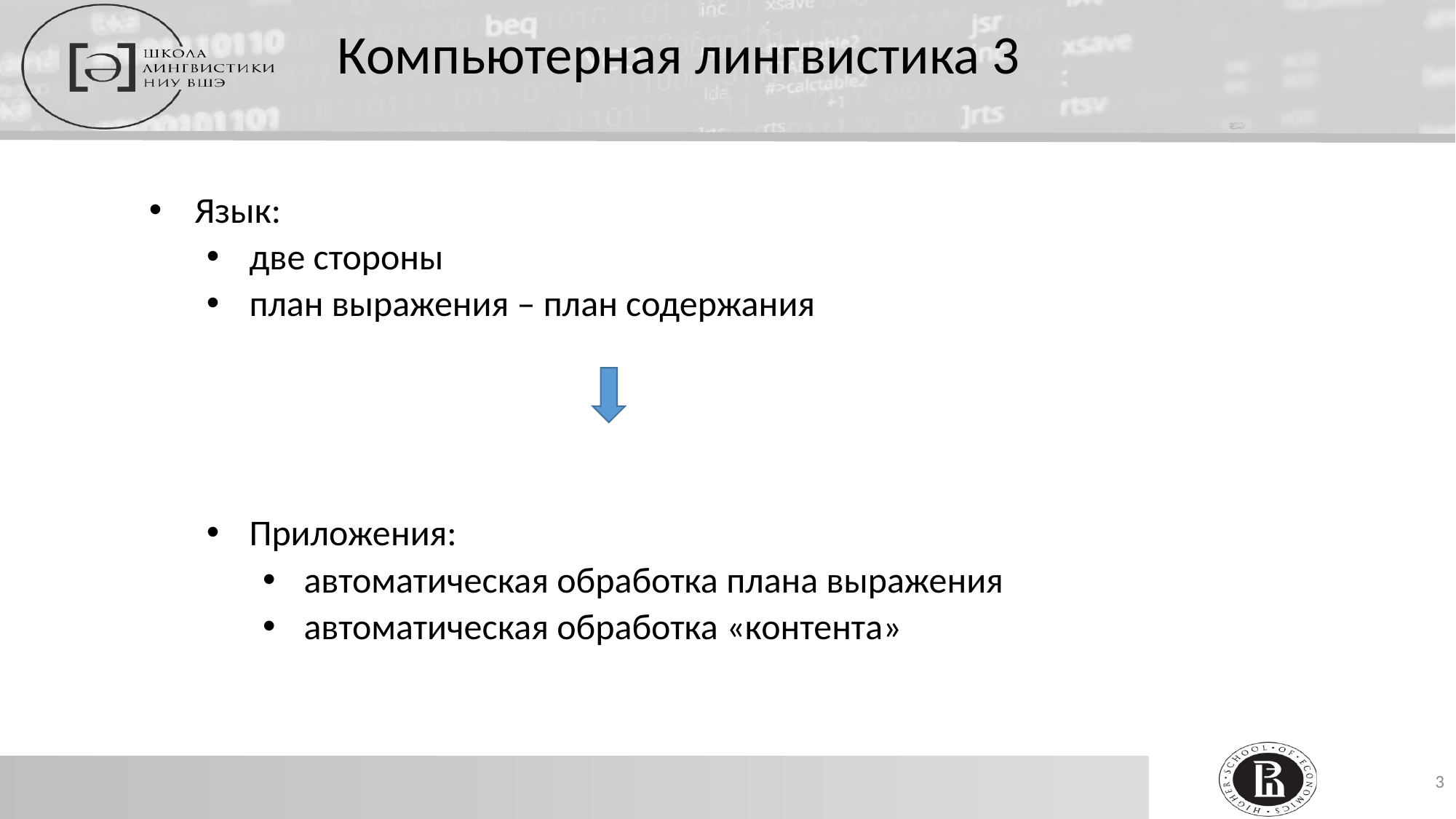

# Компьютерная лингвистика 3
Язык:
две стороны
план выражения – план содержания

Приложения:
автоматическая обработка плана выражения
автоматическая обработка «контента»

3